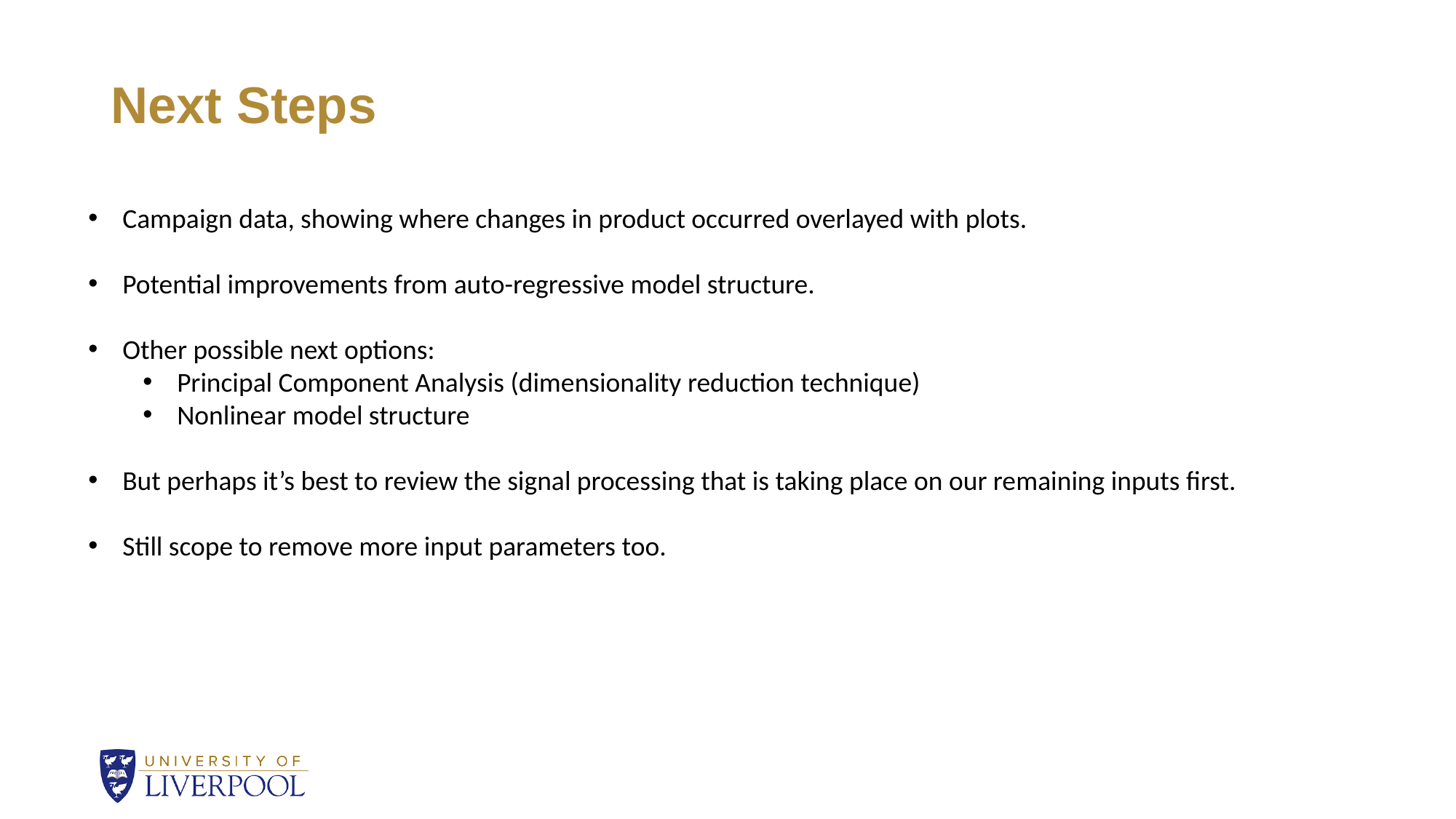

# Next Steps
Campaign data, showing where changes in product occurred overlayed with plots.

Potential improvements from auto-regressive model structure.

Other possible next options:
Principal Component Analysis (dimensionality reduction technique)
Nonlinear model structure

But perhaps it’s best to review the signal processing that is taking place on our remaining inputs first.

Still scope to remove more input parameters too.